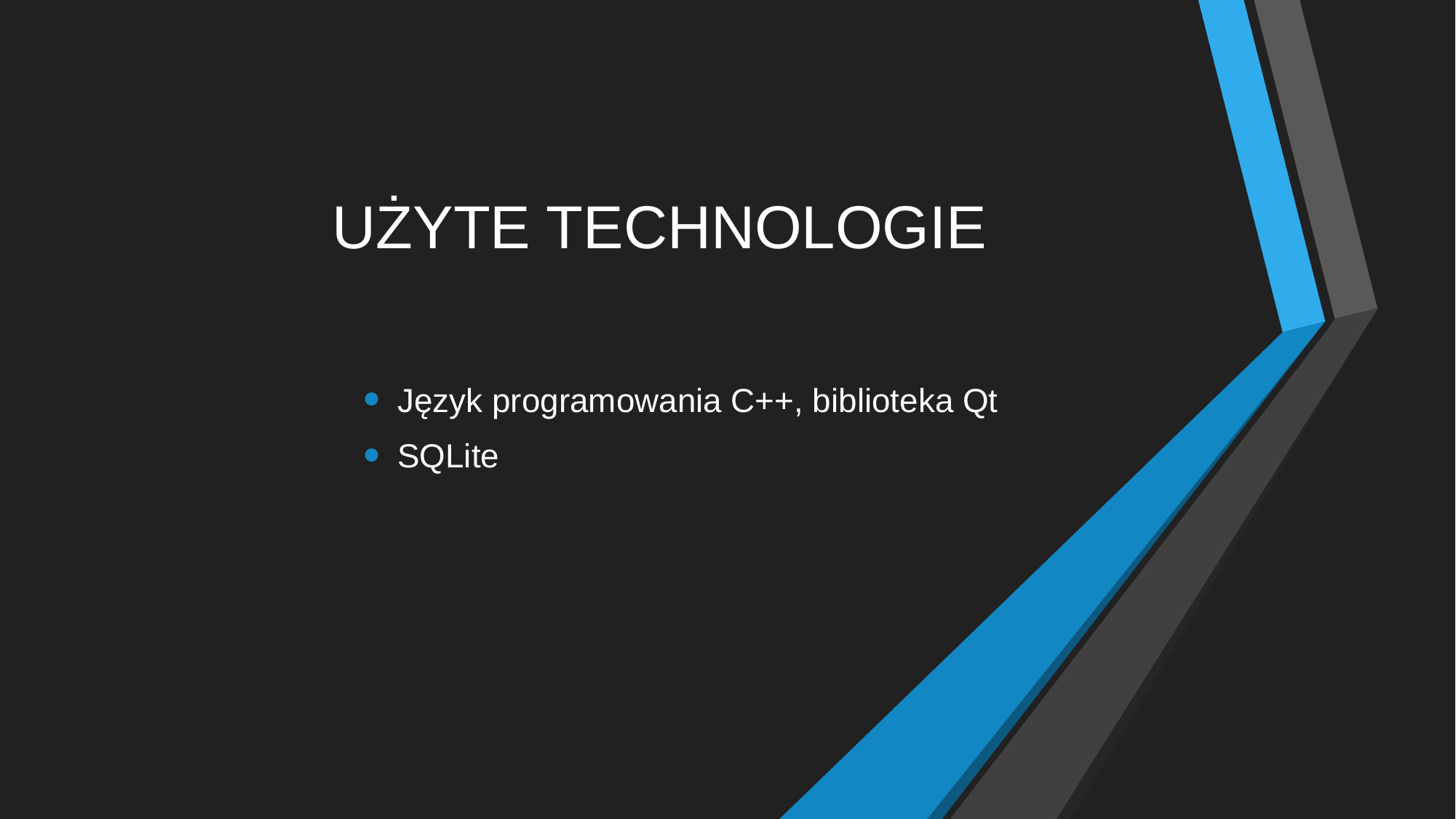

# UŻYTE TECHNOLOGIE
Język programowania C++, biblioteka Qt
SQLite